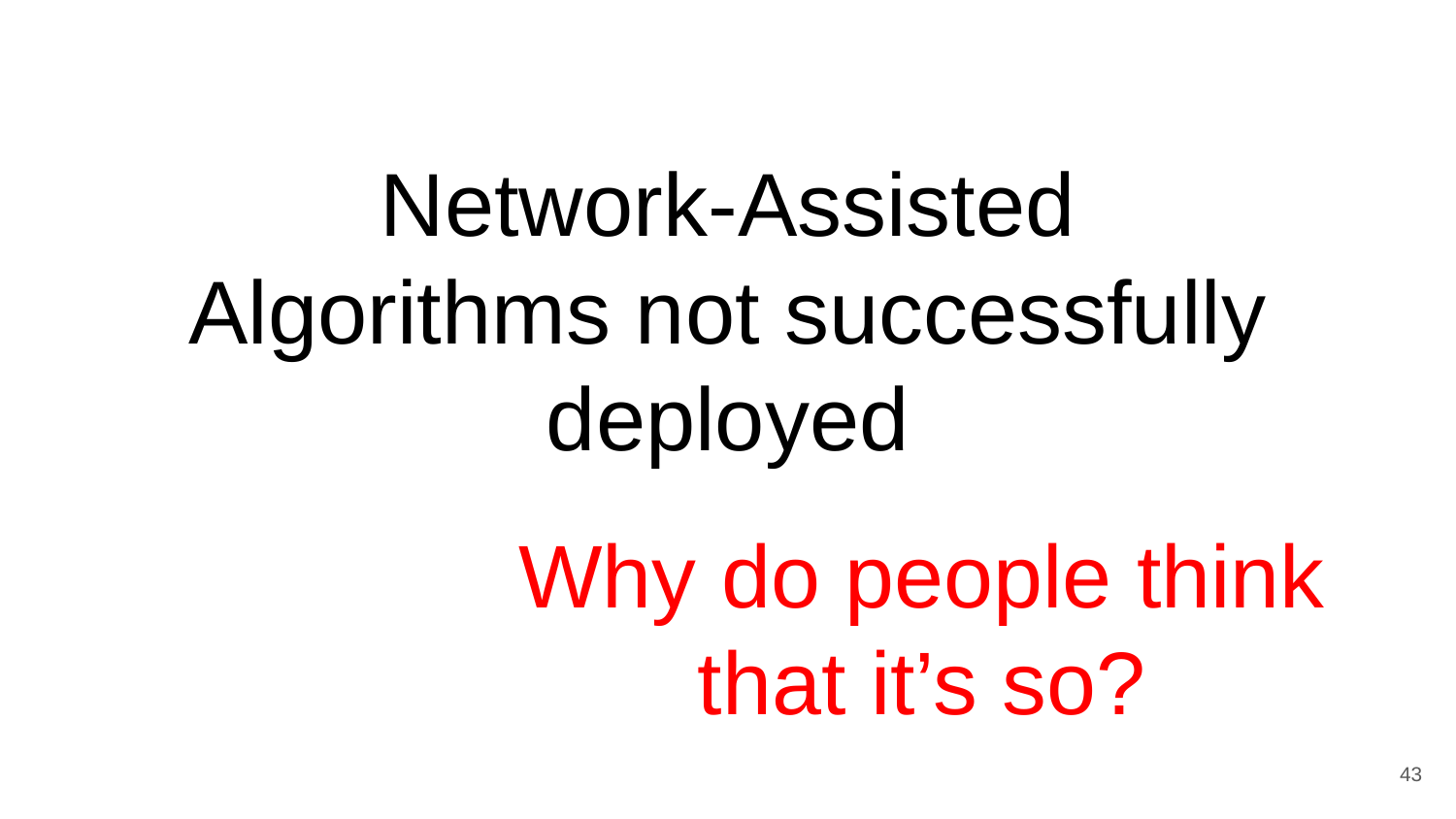

Network-Assisted Algorithms not successfully deployed
Why do people think that it’s so?
43